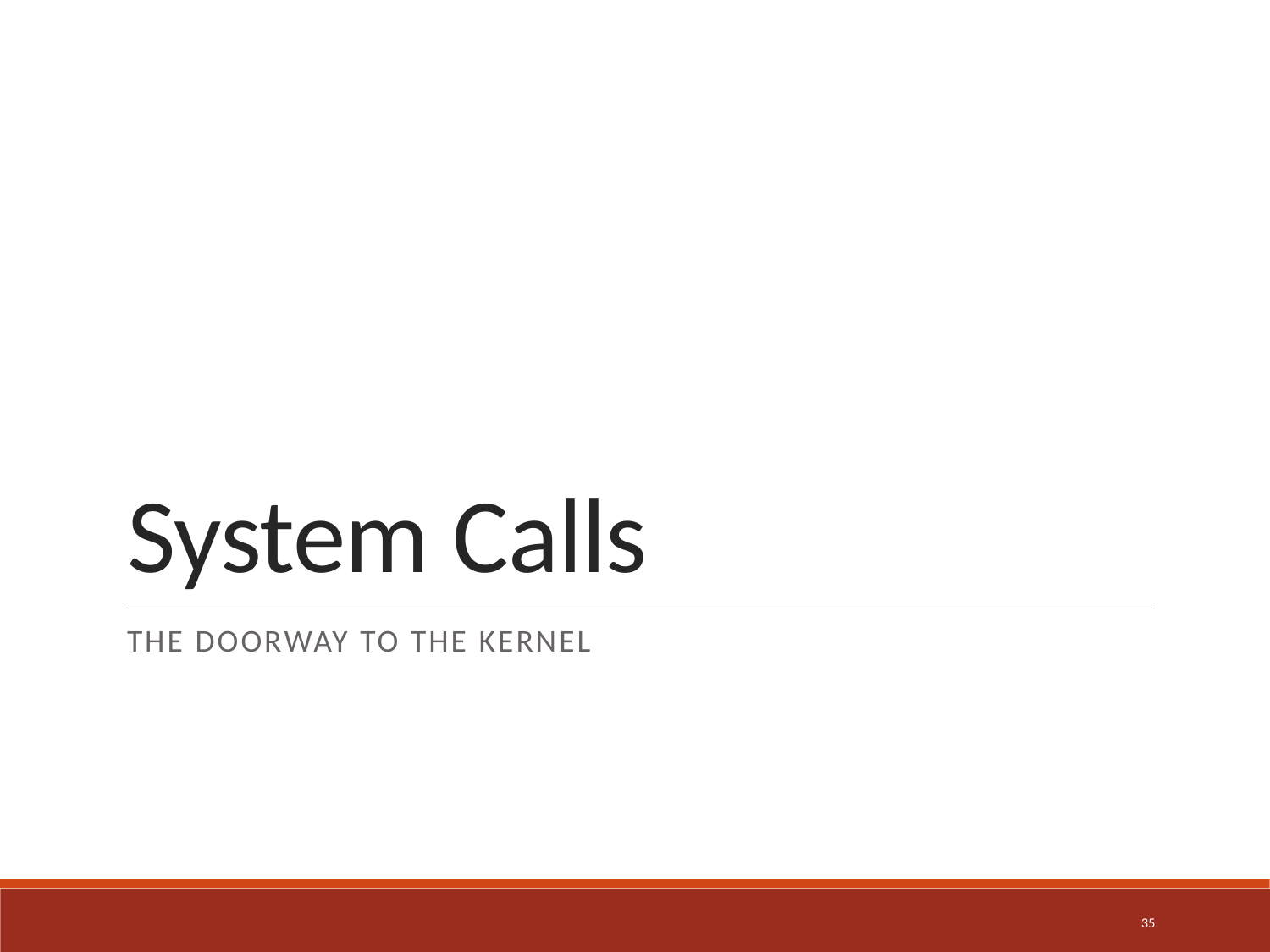

# System Calls
The DOORWAY TO THE KERNEL
35